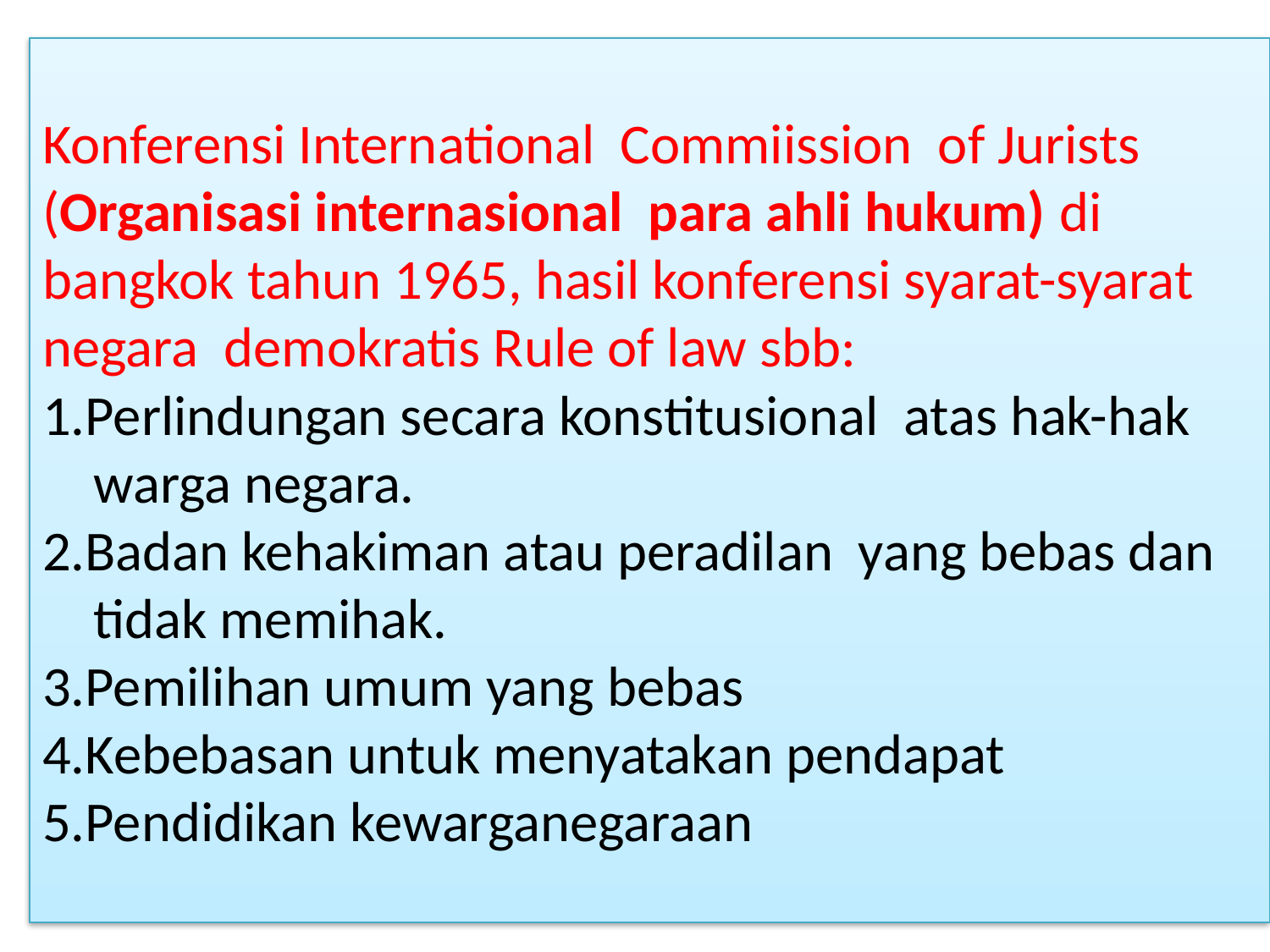

# Konferensi International  Commiission  of Jurists (Organisasi internasional  para ahli hukum) di bangkok tahun 1965, hasil konferensi syarat-syarat negara  demokratis Rule of law sbb: 1.Perlindungan secara konstitusional  atas hak-hak warga negara. 2.Badan kehakiman atau peradilan  yang bebas dan tidak memihak. 3.Pemilihan umum yang bebas 4.Kebebasan untuk menyatakan pendapat 5.Pendidikan kewarganegaraan